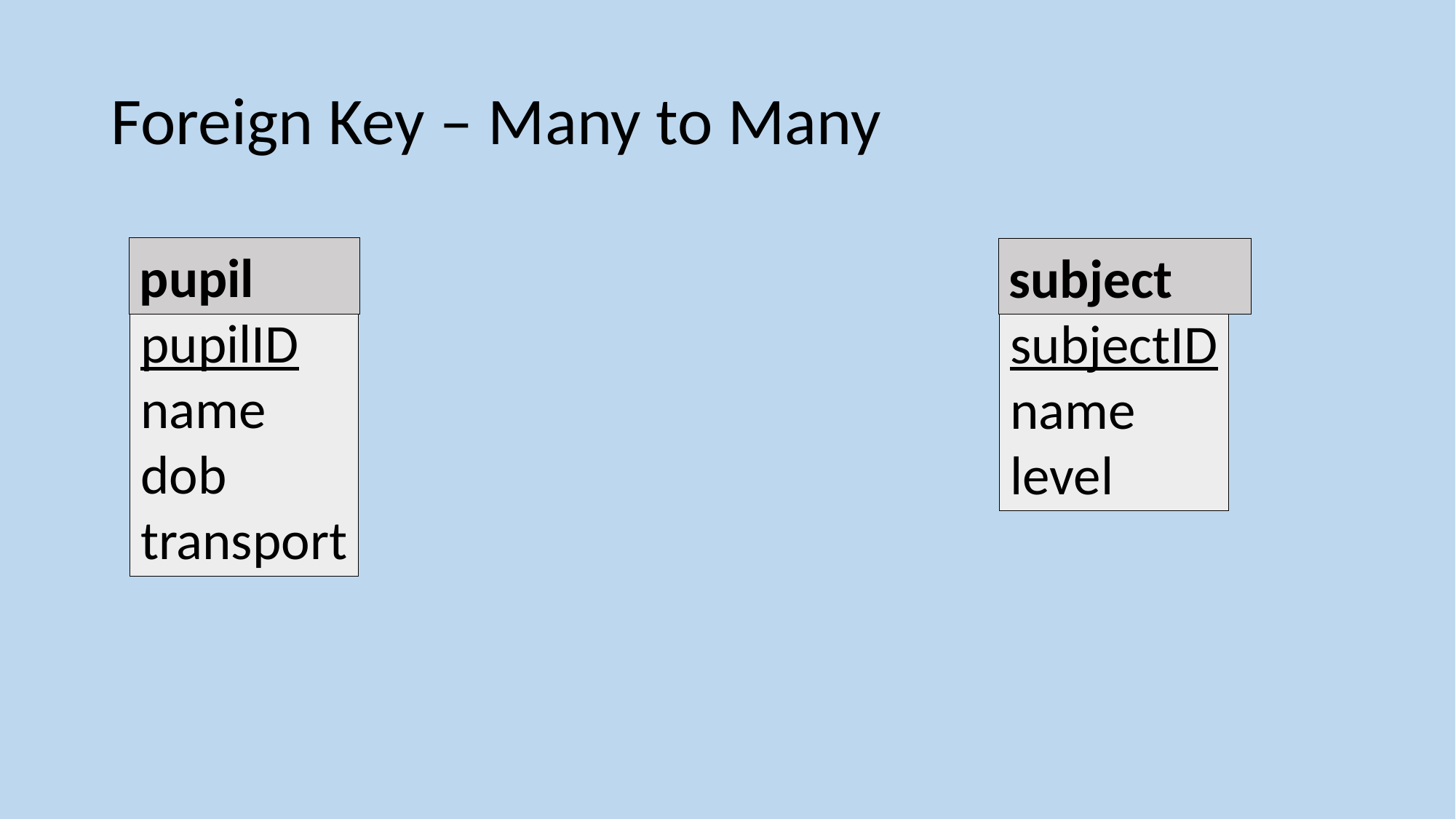

# Foreign Key – Many to Many
pupil

pupilID
name
dob
transport
subject

subjectID
name
level